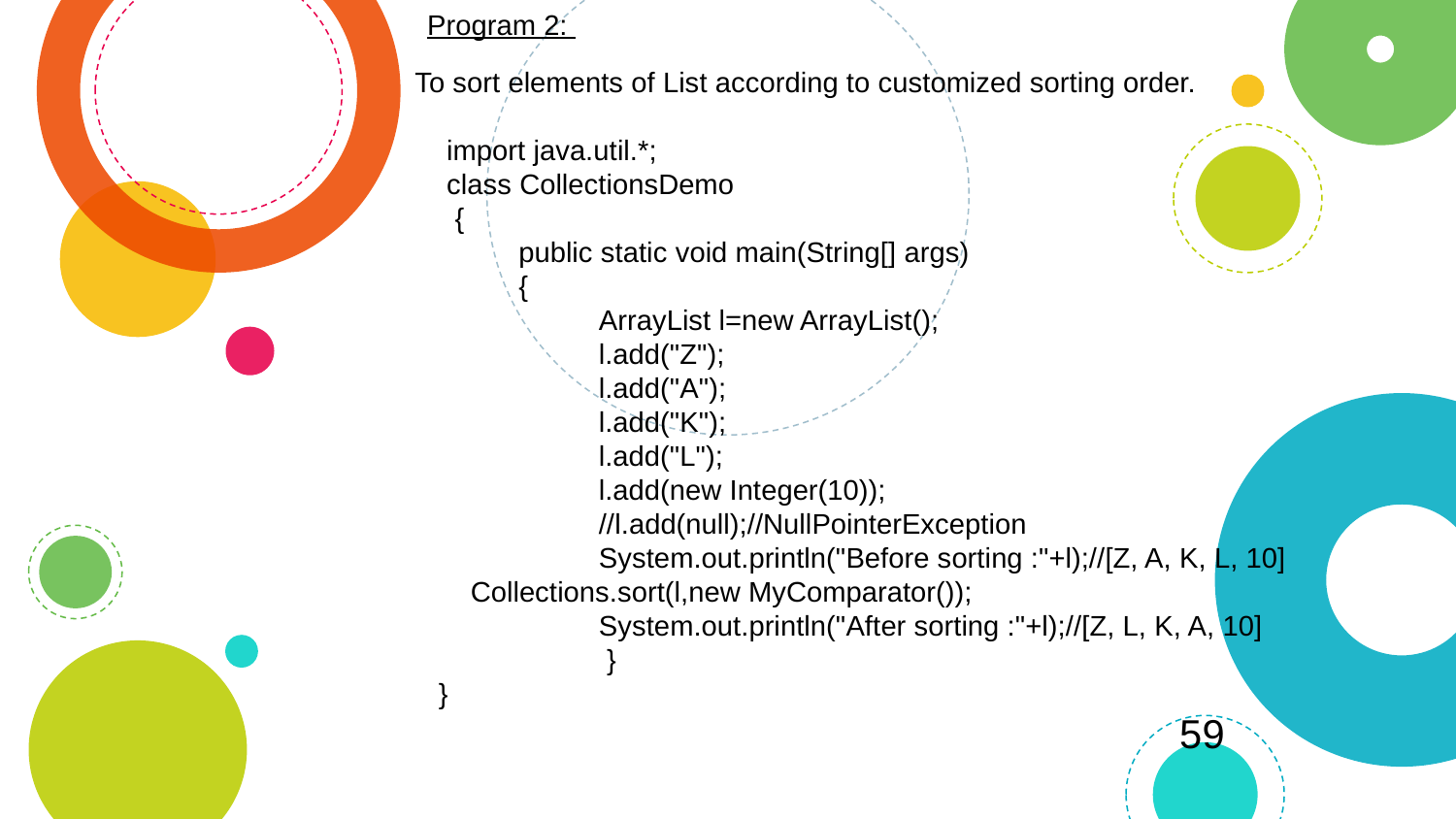

Program 2:
To sort elements of List according to customized sorting order.

    import java.util.*;
    class CollectionsDemo
     {
             public static void main(String[] args)
             {
                       ArrayList l=new ArrayList();
                       l.add("Z");
                       l.add("A");
                       l.add("K");
                       l.add("L");
                       l.add(new Integer(10));
                       //l.add(null);//NullPointerException
                       System.out.println("Before sorting :"+l);//[Z, A, K, L, 10]                      Collections.sort(l,new MyComparator());
                       System.out.println("After sorting :"+l);//[Z, L, K, A, 10]
                        }
   }

59